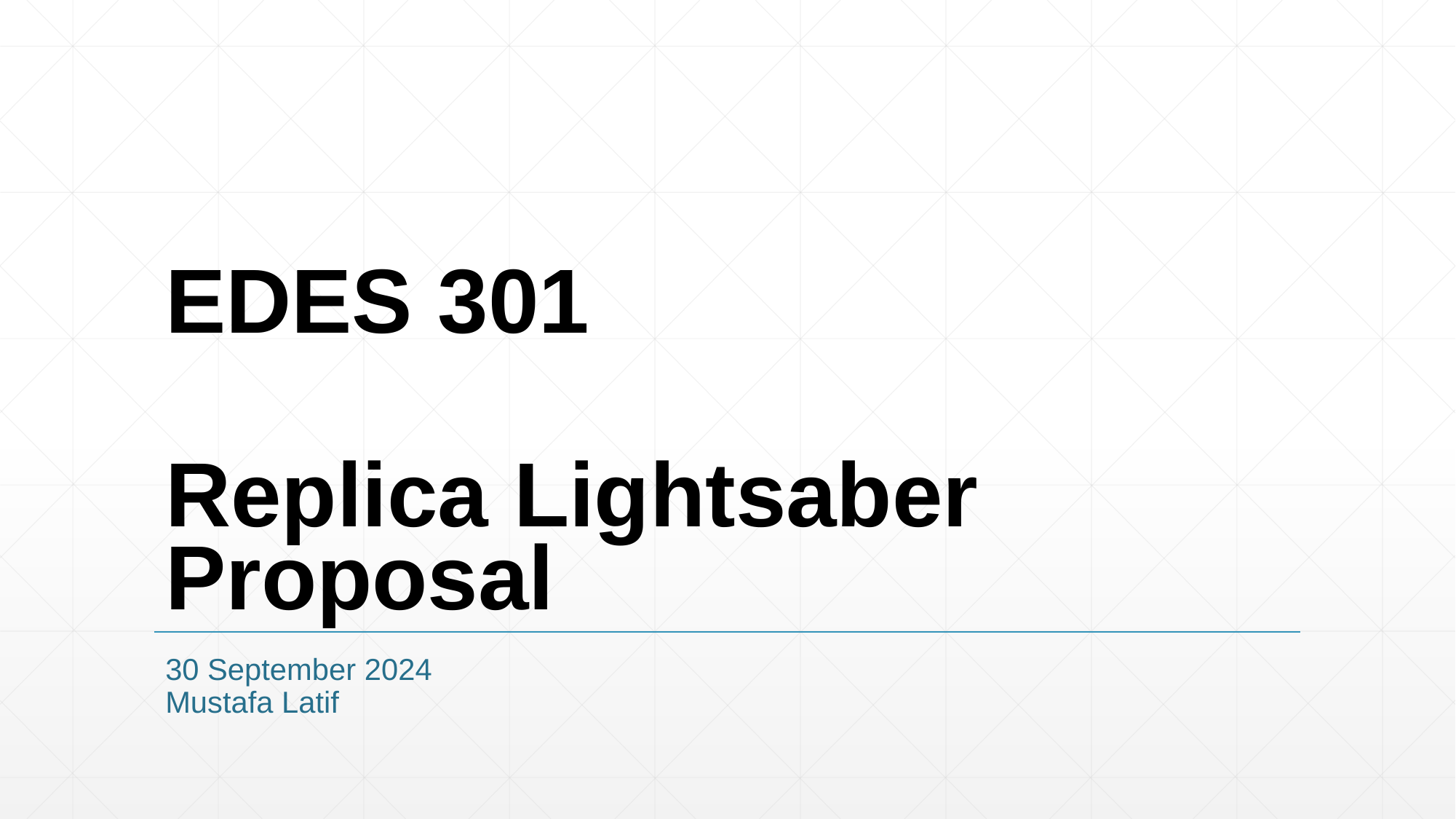

# EDES 301 Replica Lightsaber Proposal
30 September 2024
Mustafa Latif